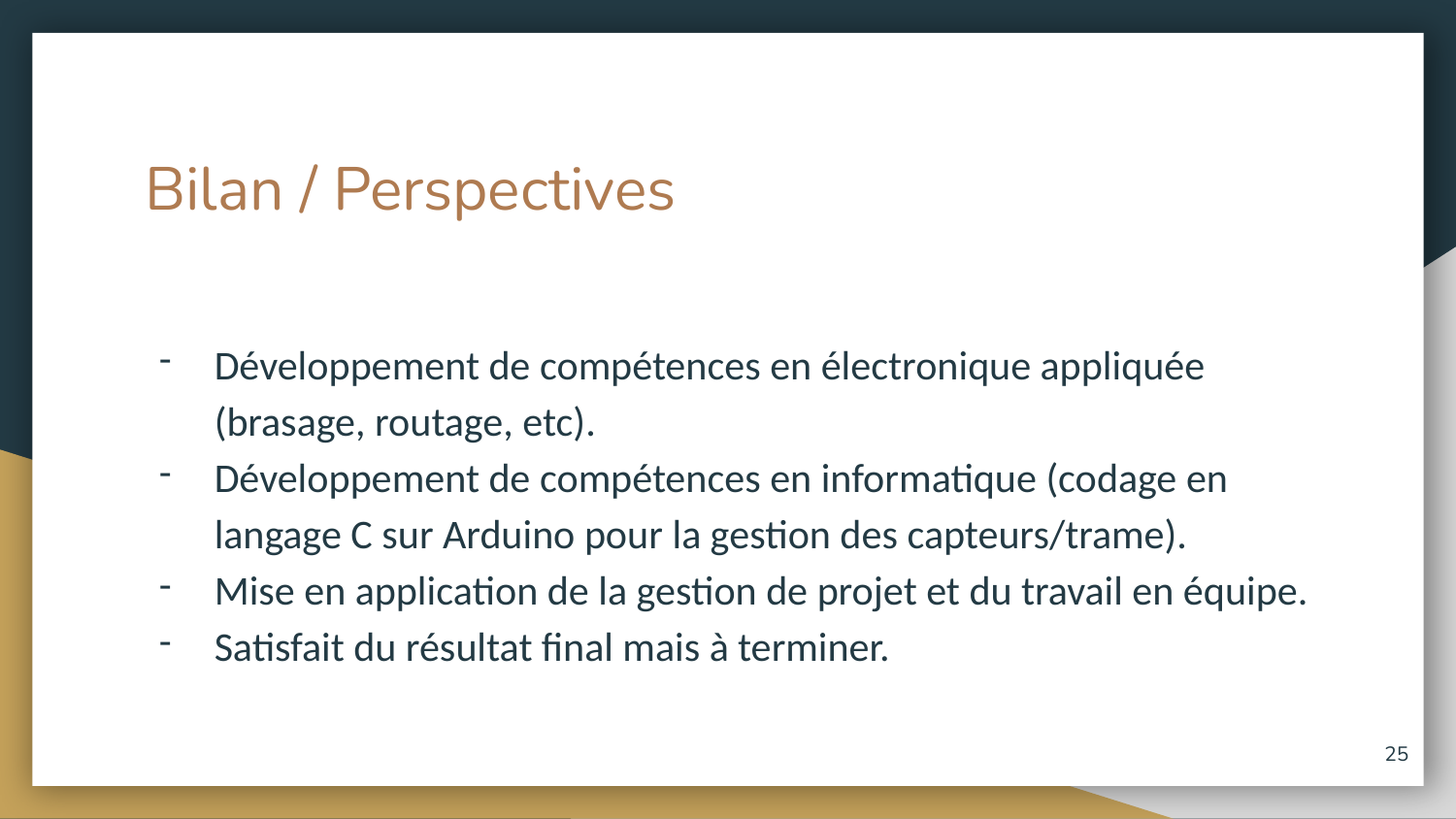

# Bilan / Perspectives
Développement de compétences en électronique appliquée (brasage, routage, etc).
Développement de compétences en informatique (codage en langage C sur Arduino pour la gestion des capteurs/trame).
Mise en application de la gestion de projet et du travail en équipe.
Satisfait du résultat final mais à terminer.
25